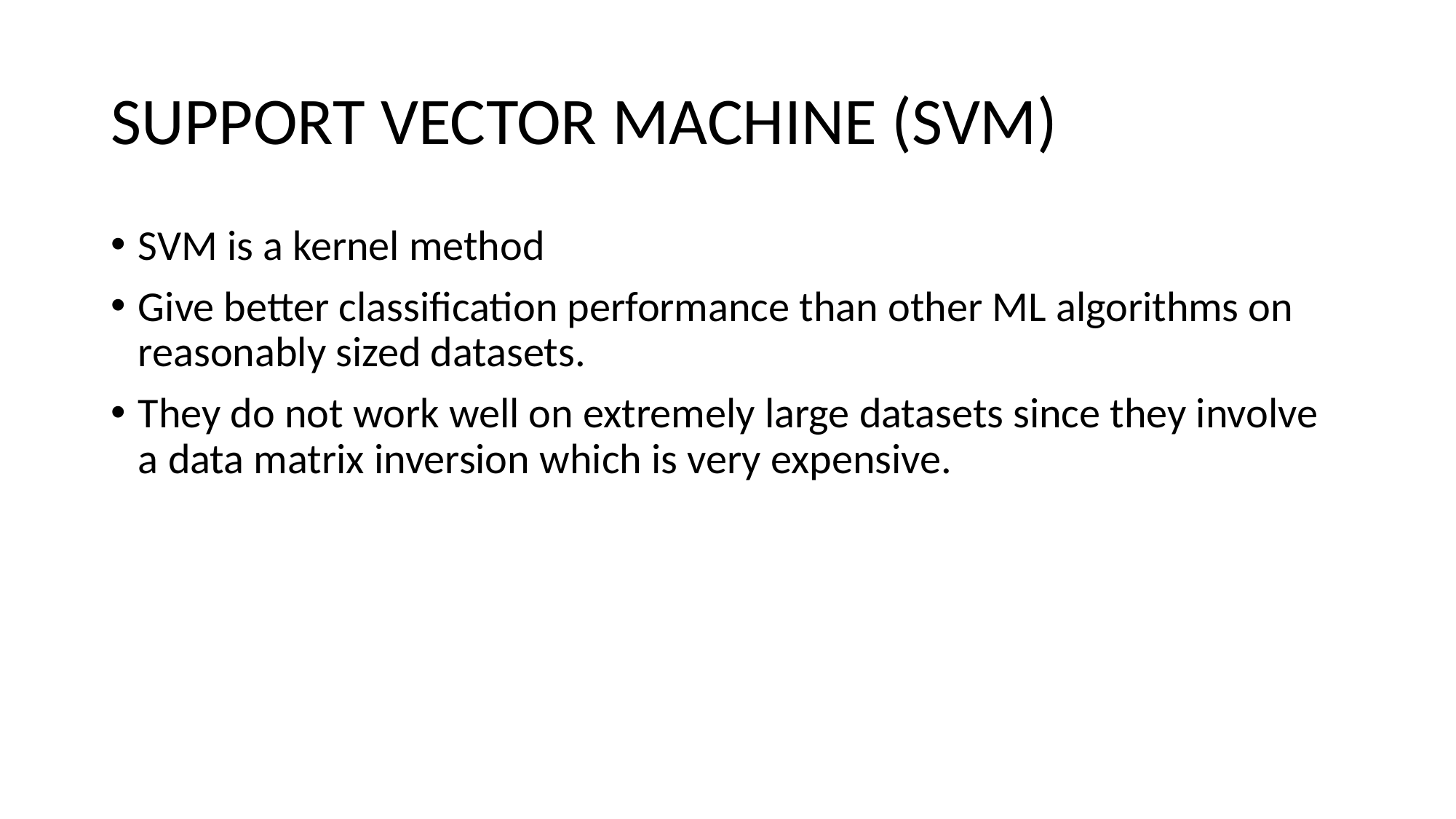

# SUPPORT VECTOR MACHINE (SVM)
SVM is a kernel method
Give better classification performance than other ML algorithms on reasonably sized datasets.
They do not work well on extremely large datasets since they involve a data matrix inversion which is very expensive.